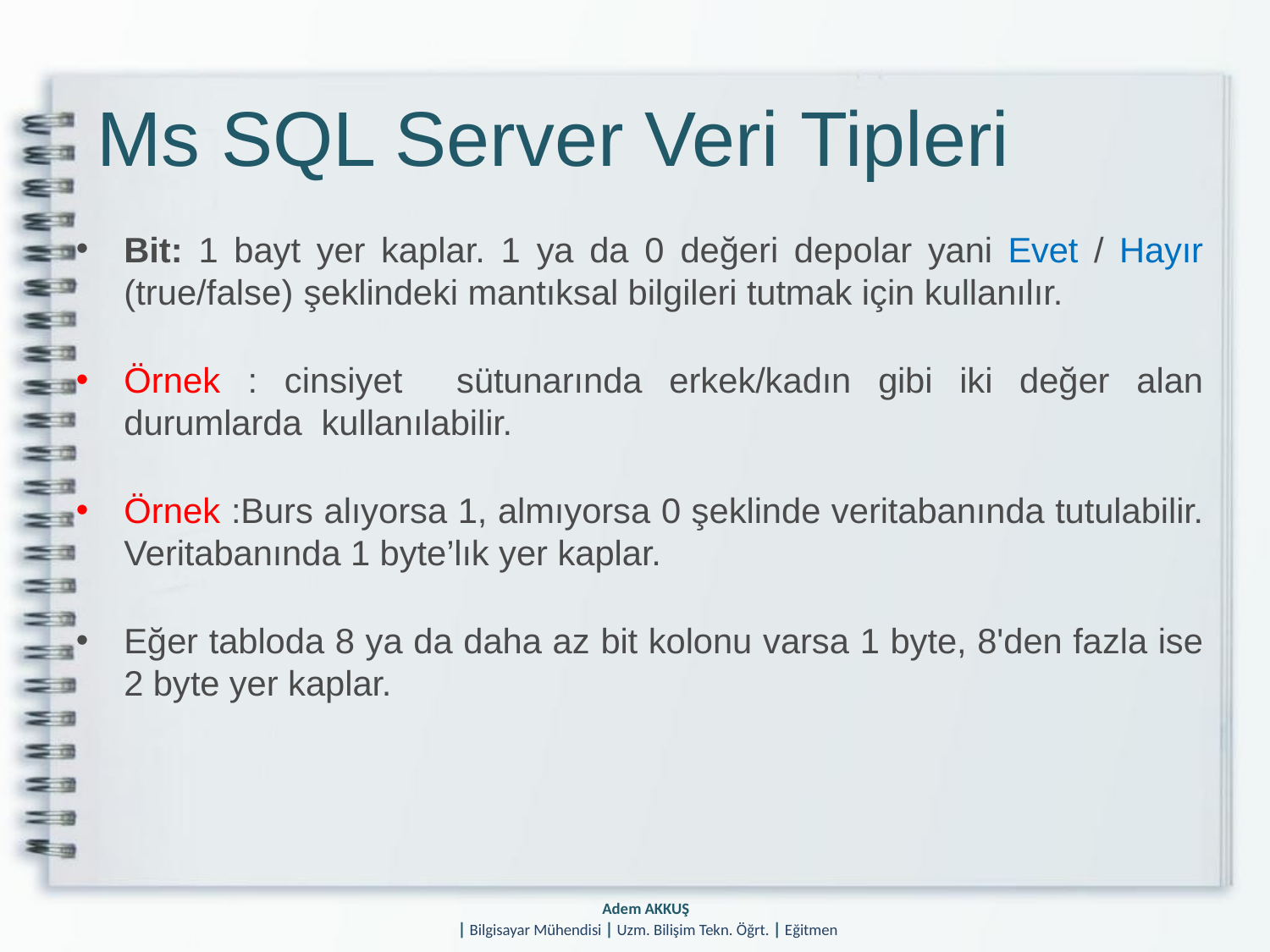

# Ms SQL Server Veri Tipleri
Bit: 1 bayt yer kaplar. 1 ya da 0 değeri depolar yani Evet / Hayır (true/false) şeklindeki mantıksal bilgileri tutmak için kullanılır.

Örnek : cinsiyet  sütunarında erkek/kadın gibi iki değer alan durumlarda  kullanılabilir.

Örnek :Burs alıyorsa 1, almıyorsa 0 şeklinde veritabanında tutulabilir. Veritabanında 1 byte’lık yer kaplar.

Eğer tabloda 8 ya da daha az bit kolonu varsa 1 byte, 8'den fazla ise 2 byte yer kaplar.
Adem AKKUŞ
| Bilgisayar Mühendisi | Uzm. Bilişim Tekn. Öğrt. | Eğitmen